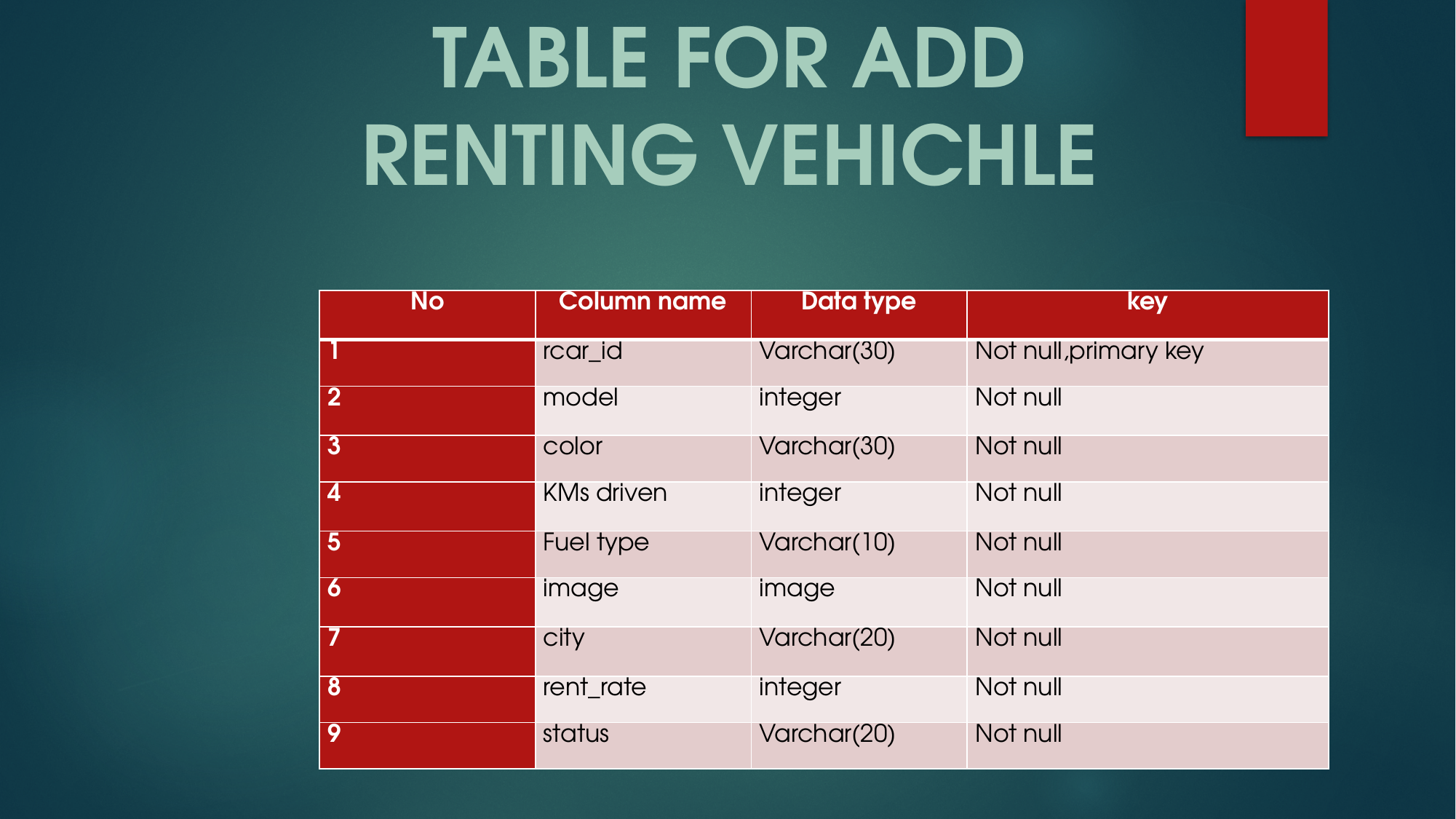

TABLE FOR ADD RENTING VEHICHLE

| No | Column name | Data type | key |
| --- | --- | --- | --- |
| 1 | rcar\_id | Varchar(30) | Not null,primary key |
| 2 | model | integer | Not null |
| 3 | color | Varchar(30) | Not null |
| 4 | KMs driven | integer | Not null |
| 5 | Fuel type | Varchar(10) | Not null |
| 6 | image | image | Not null |
| 7 | city | Varchar(20) | Not null |
| 8 | rent\_rate | integer | Not null |
| 9 | status | Varchar(20) | Not null |